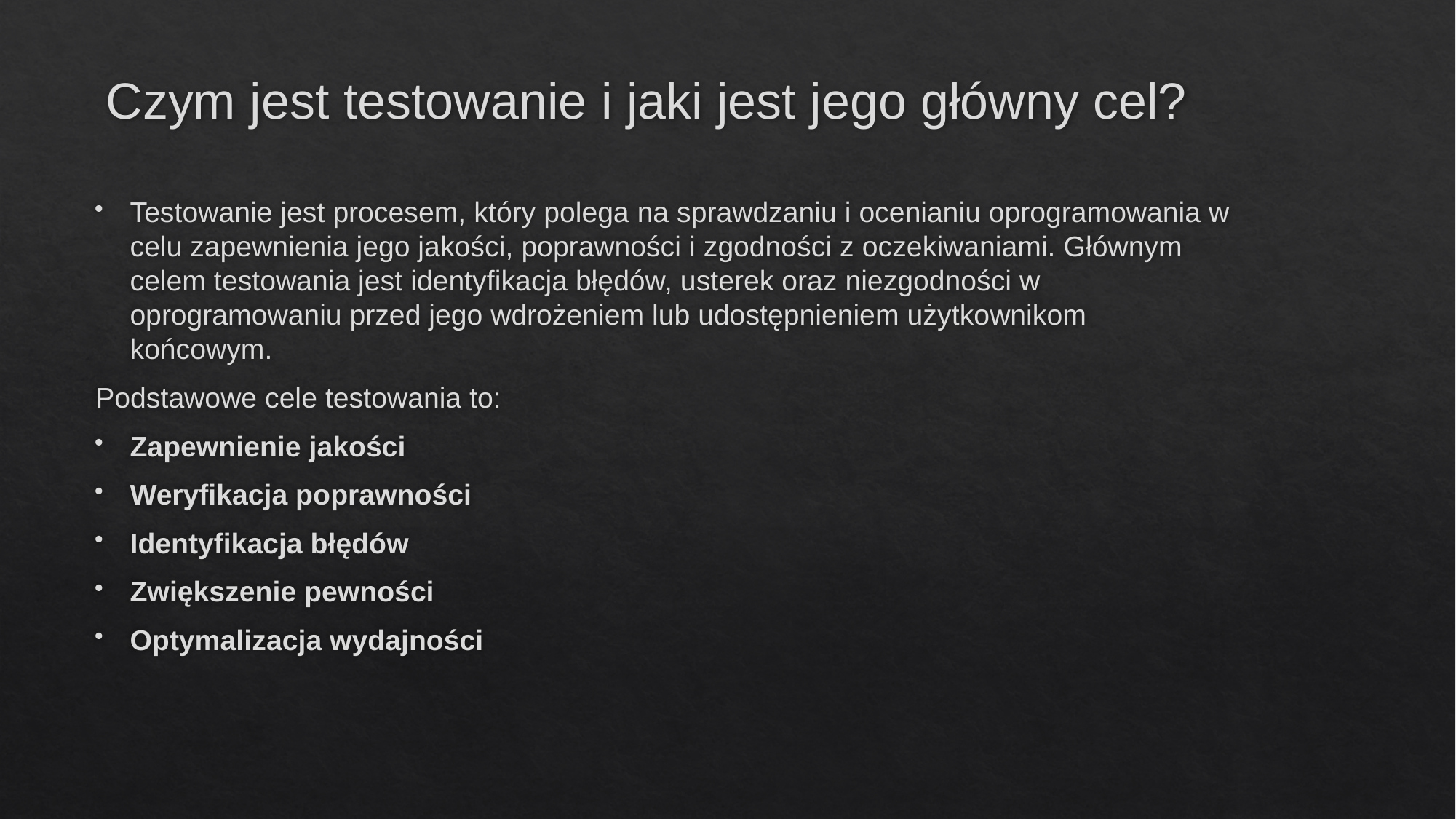

# Czym jest testowanie i jaki jest jego główny cel?
Testowanie jest procesem, który polega na sprawdzaniu i ocenianiu oprogramowania w celu zapewnienia jego jakości, poprawności i zgodności z oczekiwaniami. Głównym celem testowania jest identyfikacja błędów, usterek oraz niezgodności w oprogramowaniu przed jego wdrożeniem lub udostępnieniem użytkownikom końcowym.
Podstawowe cele testowania to:
Zapewnienie jakości
Weryfikacja poprawności
Identyfikacja błędów
Zwiększenie pewności
Optymalizacja wydajności